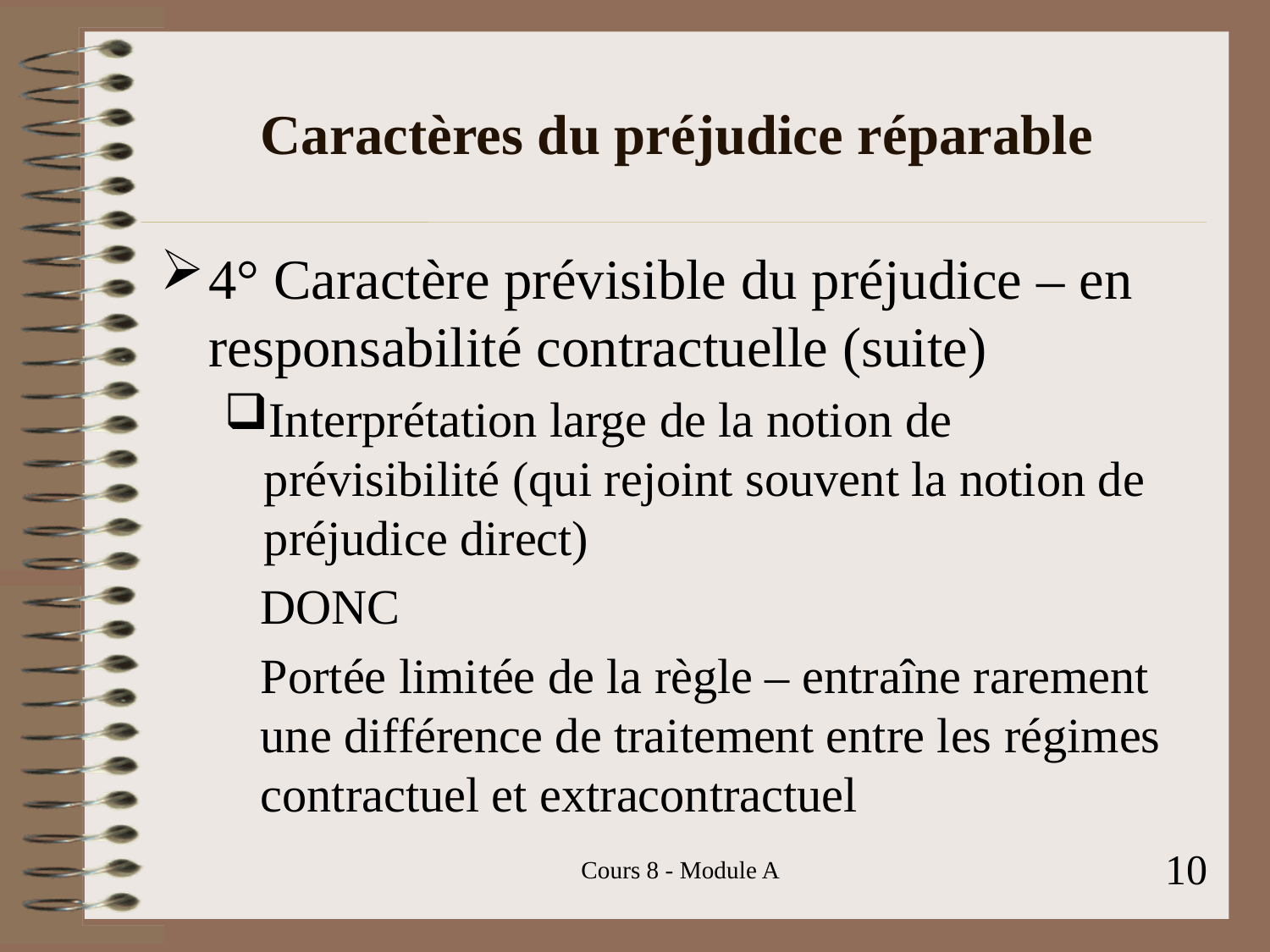

# Caractères du préjudice réparable
4° Caractère prévisible du préjudice – en responsabilité contractuelle (suite)
Interprétation large de la notion de prévisibilité (qui rejoint souvent la notion de préjudice direct)
DONC
Portée limitée de la règle – entraîne rarement une différence de traitement entre les régimes contractuel et extracontractuel
10
Cours 8 - Module A